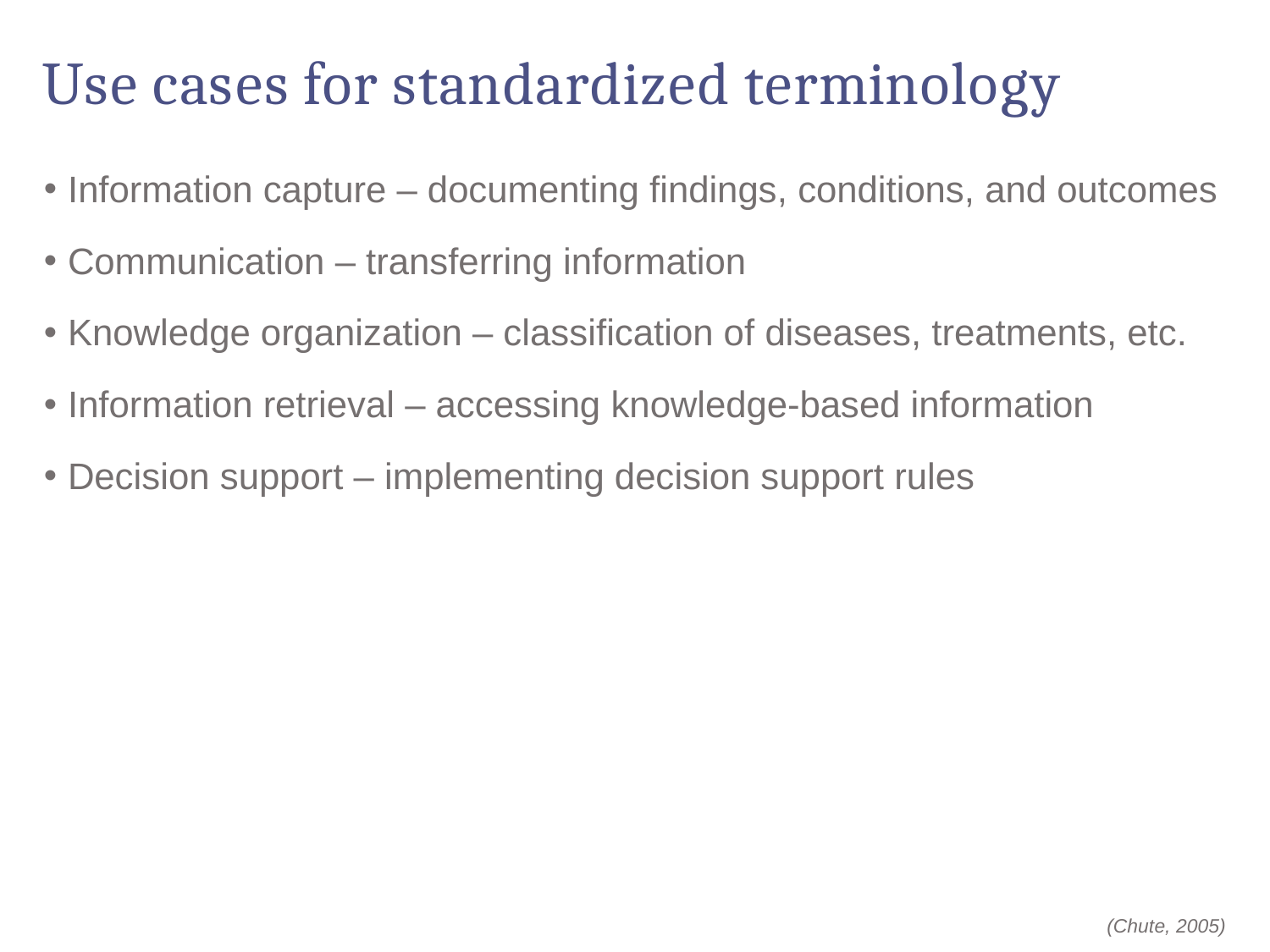

# Use cases for standardized terminology
Information capture – documenting findings, conditions, and outcomes
Communication – transferring information
Knowledge organization – classification of diseases, treatments, etc.
Information retrieval – accessing knowledge-based information
Decision support – implementing decision support rules
(Chute, 2005)